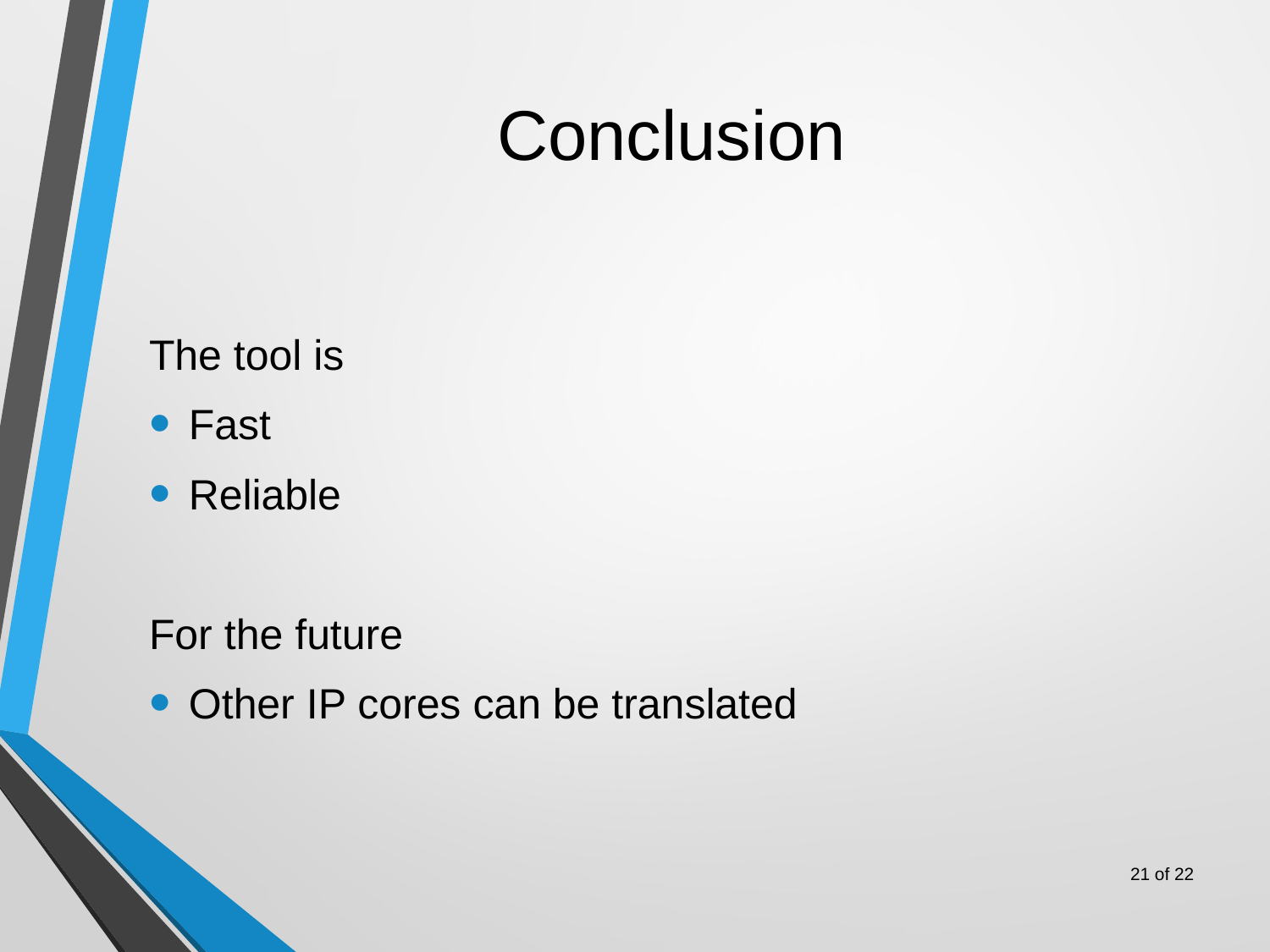

# Conclusion
The tool is
Fast
Reliable

For the future
Other IP cores can be translated
21 of 22